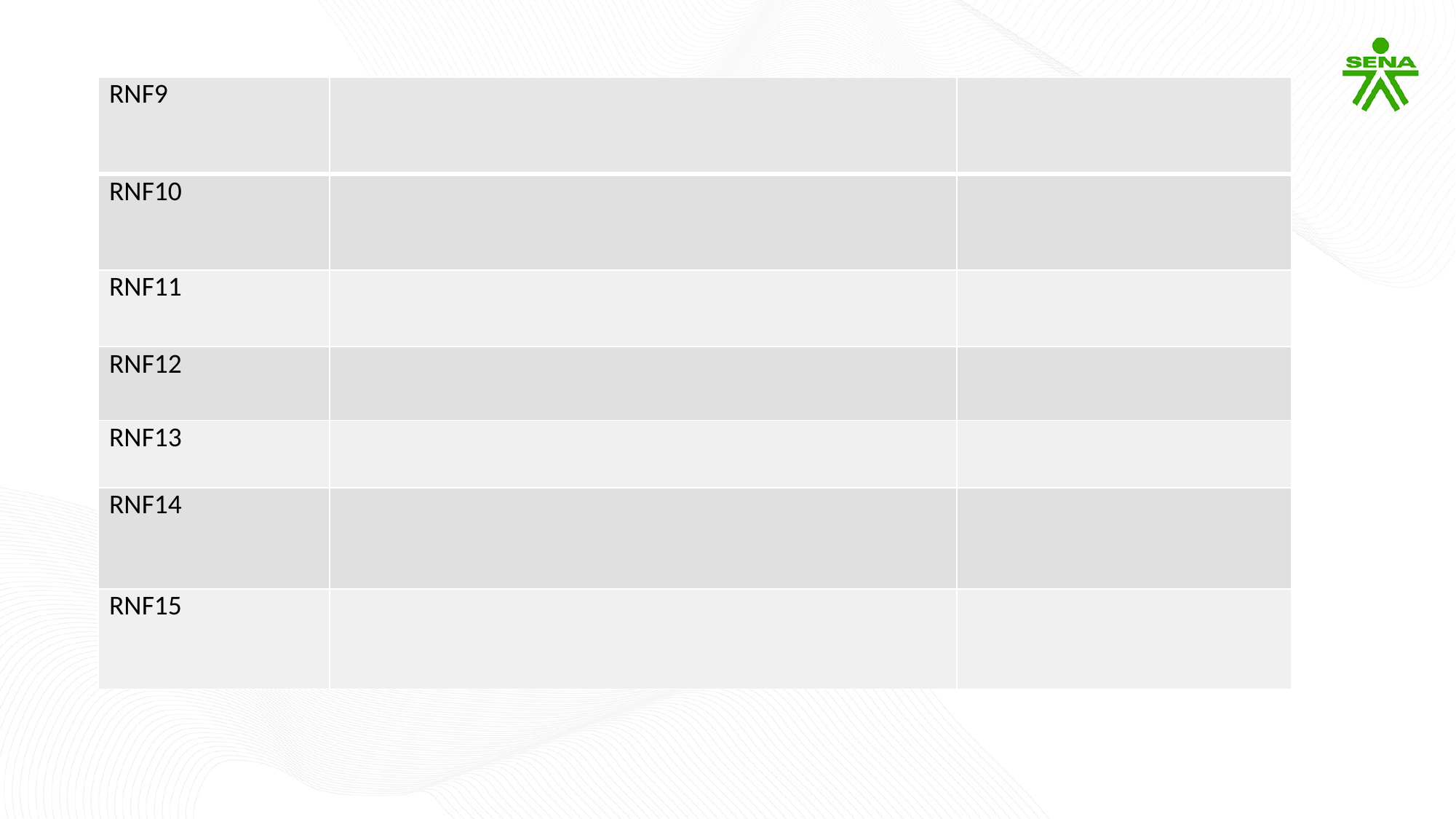

| RNF9 |  |  |
| --- | --- | --- |
| RNF10 |  |  |
| RNF11 |  |  |
| RNF12 |  |  |
| RNF13 |  |  |
| RNF14 |  |  |
| RNF15 |  |  |